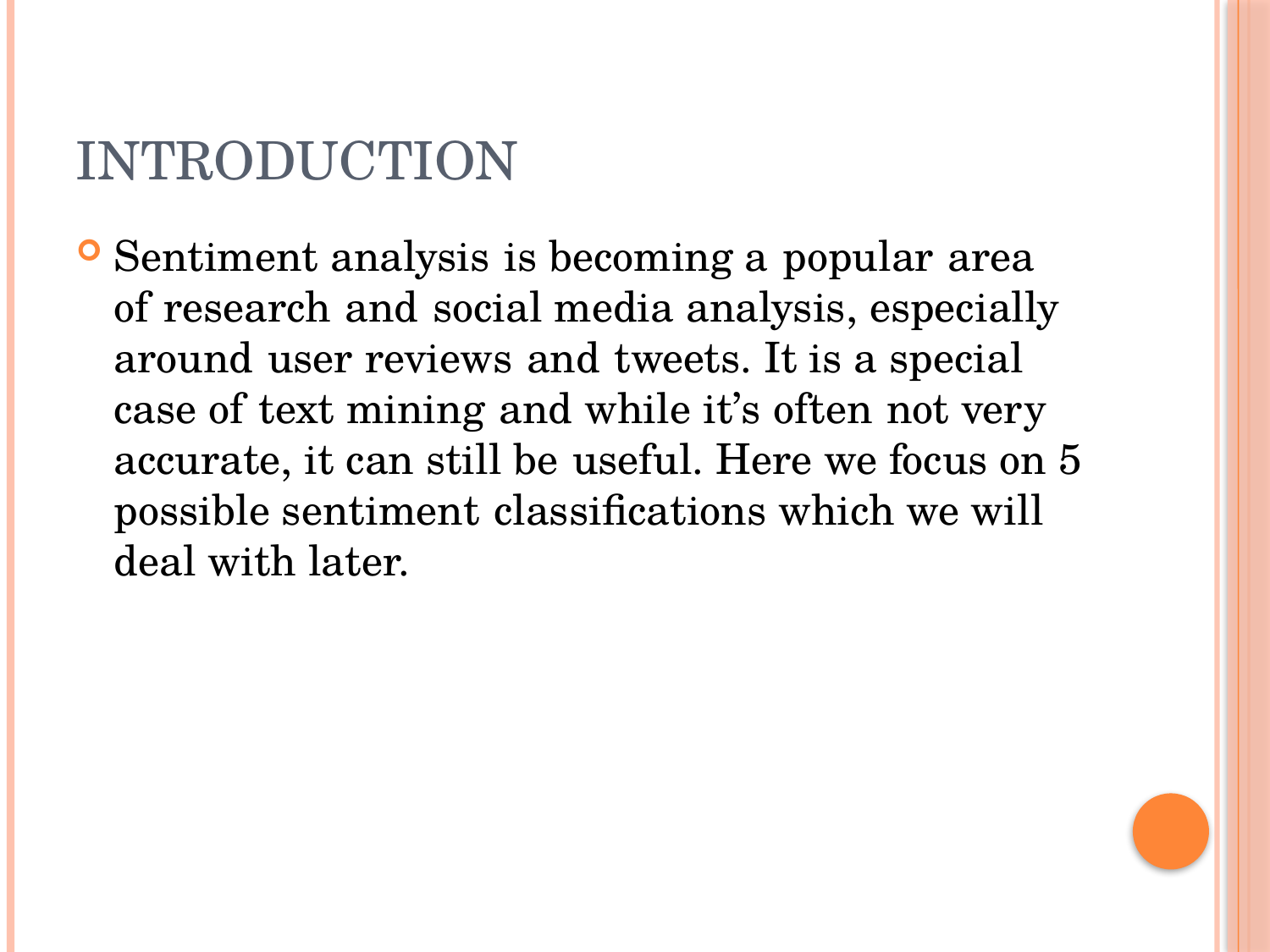

# Introduction
Sentiment analysis is becoming a popular area of research and social media analysis, especially around user reviews and tweets. It is a special case of text mining and while it’s often not very accurate, it can still be useful. Here we focus on 5 possible sentiment classifications which we will deal with later.